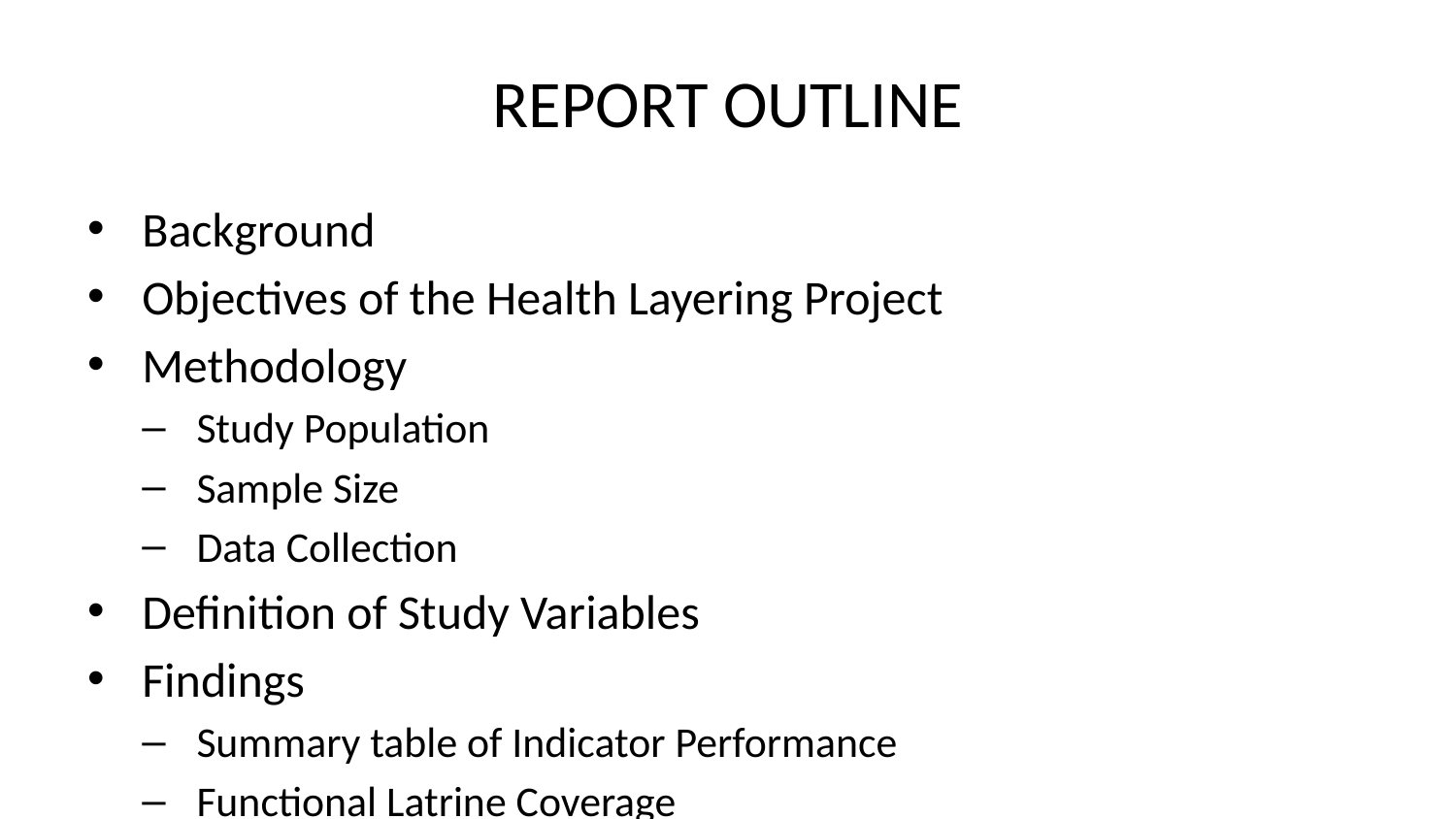

# REPORT OUTLINE
Background
Objectives of the Health Layering Project
Methodology
Study Population
Sample Size
Data Collection
Definition of Study Variables
Findings
Summary table of Indicator Performance
Functional Latrine Coverage
Hand Washing Facility Coverage
Dish Drying Rack
Conclusions and Recommendations